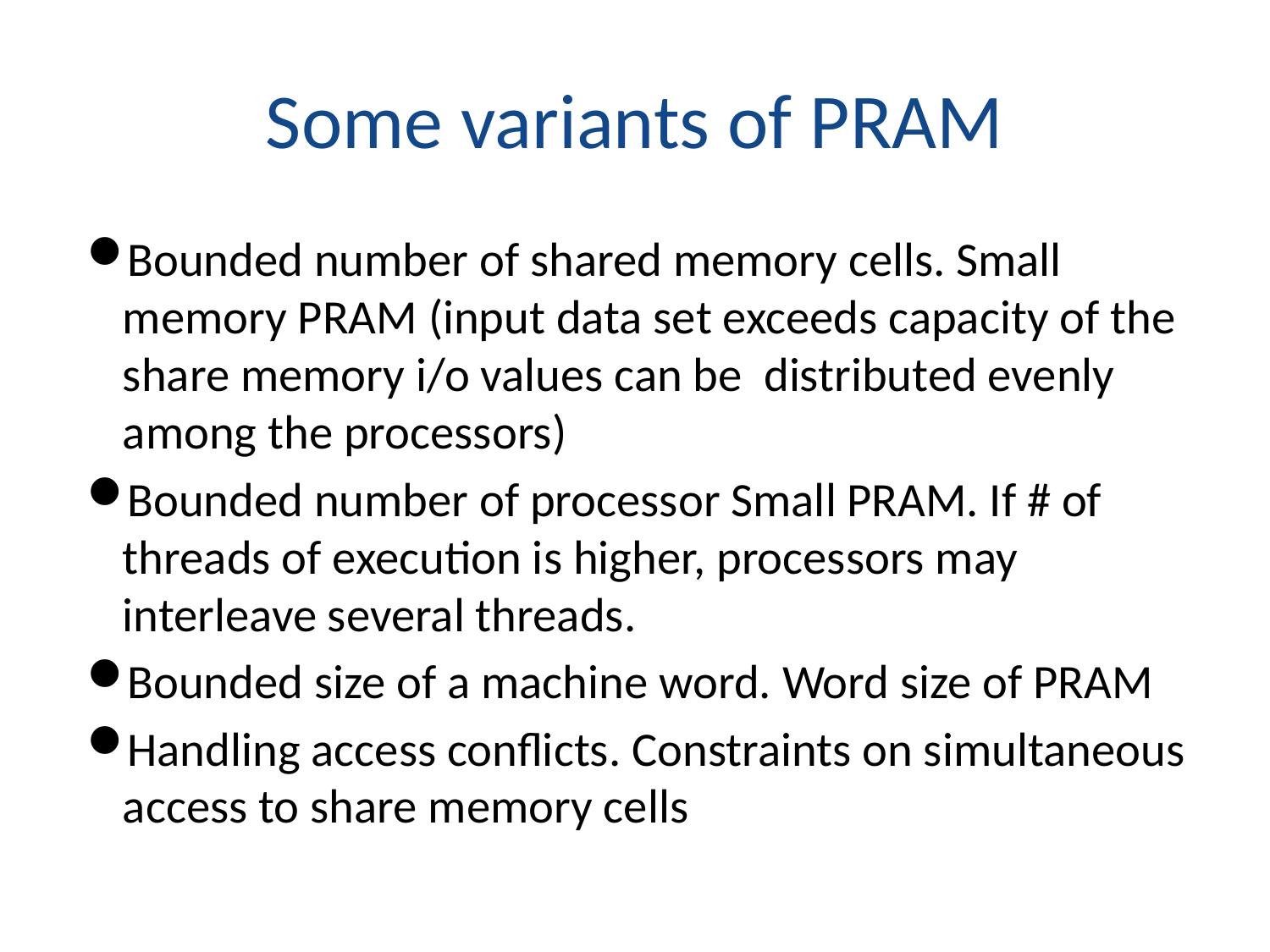

# Some variants of PRAM
Bounded number of shared memory cells. Small memory PRAM (input data set exceeds capacity of the share memory i/o values can be  distributed evenly among the processors)
Bounded number of processor Small PRAM. If # of threads of execution is higher, processors may interleave several threads.
Bounded size of a machine word. Word size of PRAM
Handling access conflicts. Constraints on simultaneous access to share memory cells